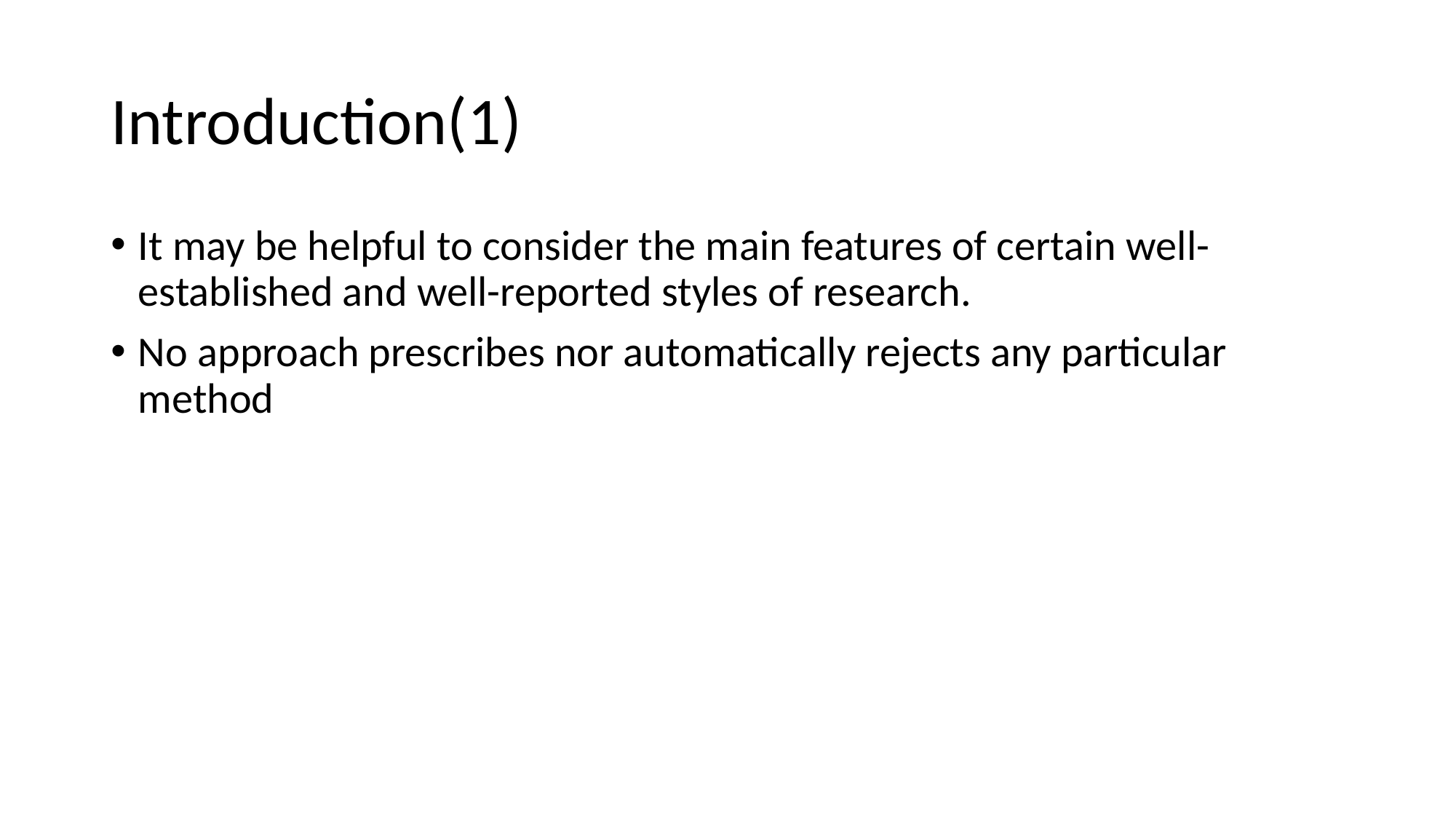

# Introduction(1)
It may be helpful to consider the main features of certain well-established and well-reported styles of research.
No approach prescribes nor automatically rejects any particular method